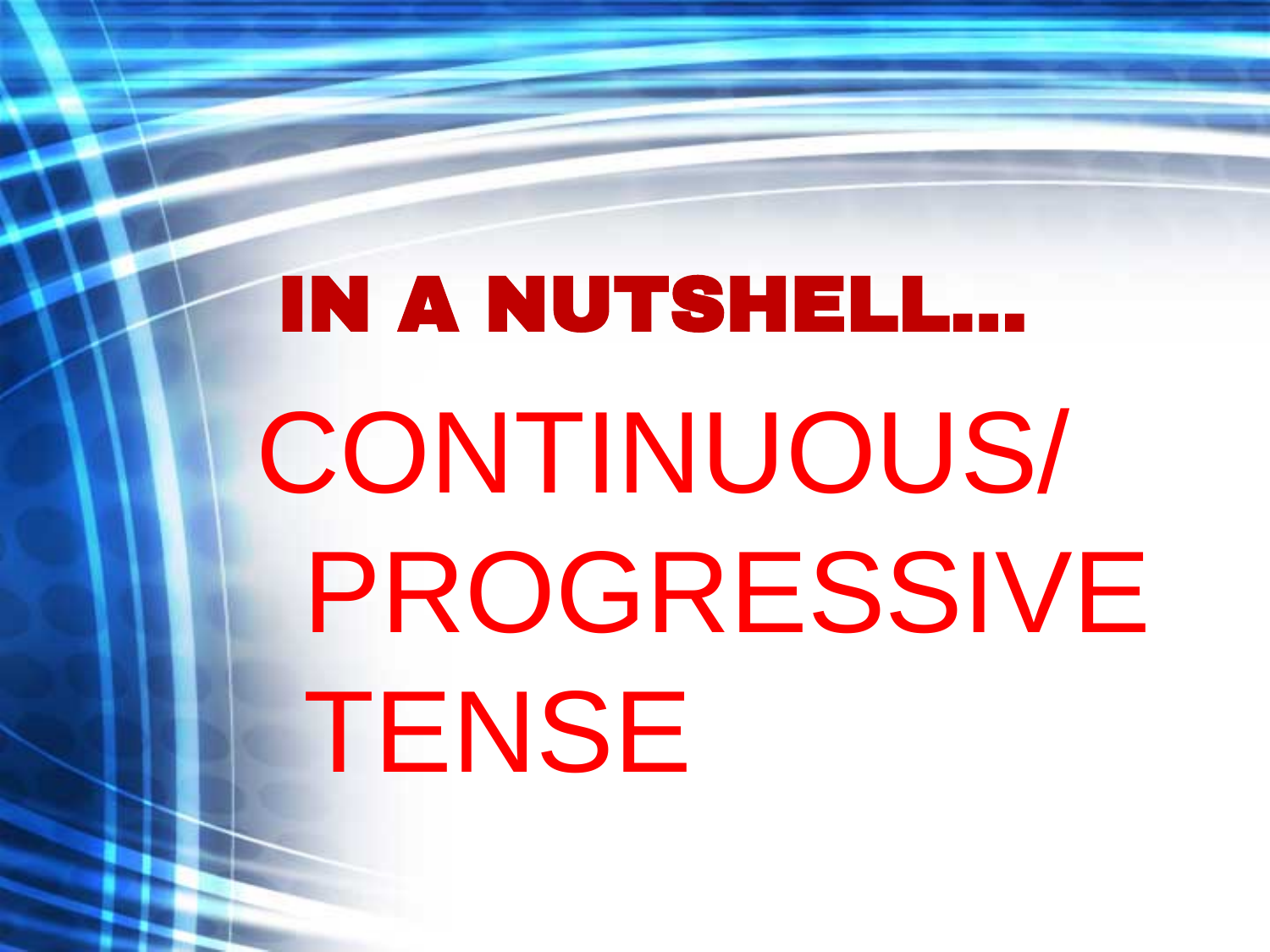

# IN A NUTSHELL…
CONTINUOUS/ PROGRESSIVE TENSE